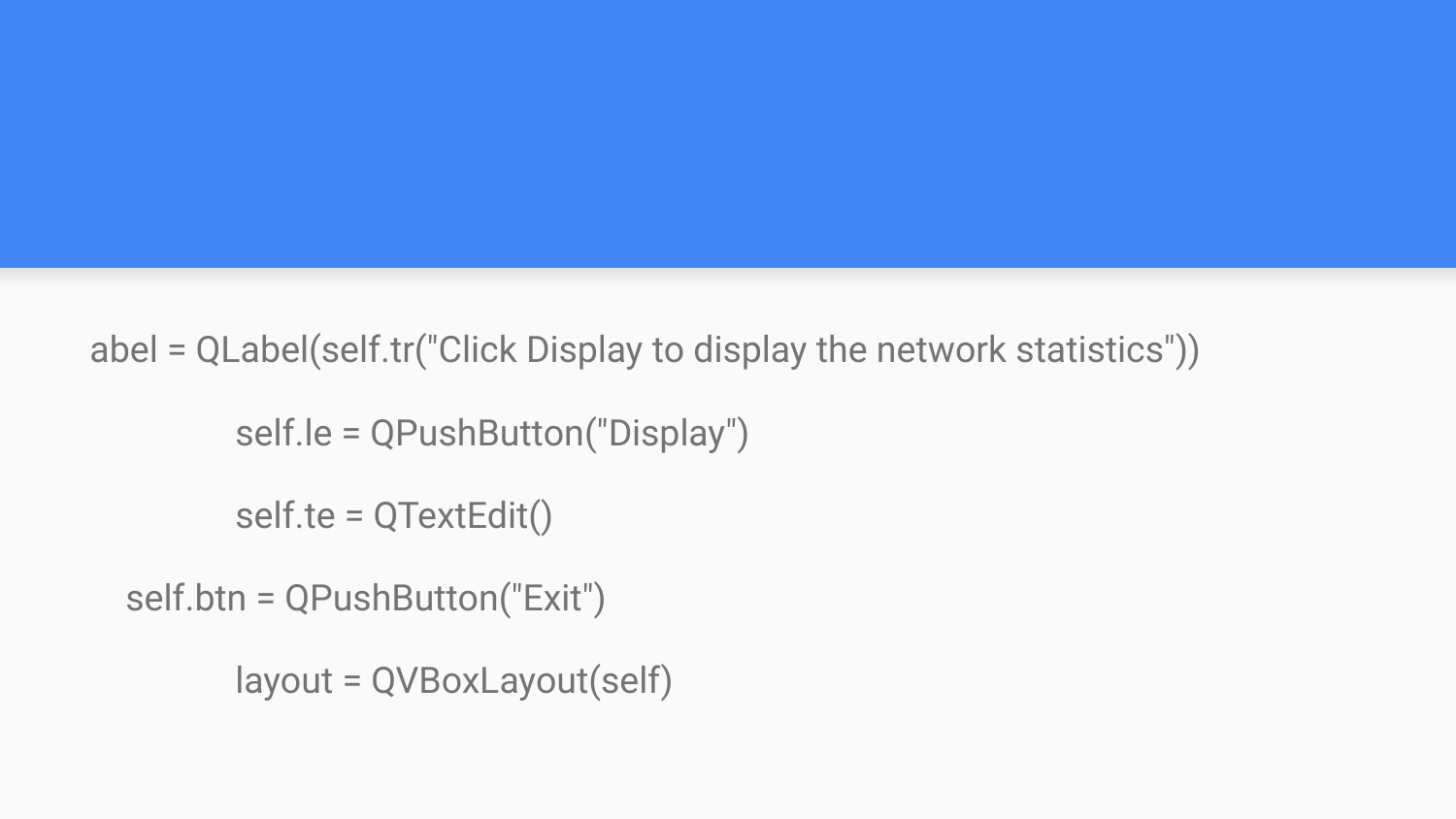

#
abel = QLabel(self.tr("Click Display to display the network statistics"))
    	self.le = QPushButton("Display")
    	self.te = QTextEdit()
    self.btn = QPushButton("Exit")
    	layout = QVBoxLayout(self)